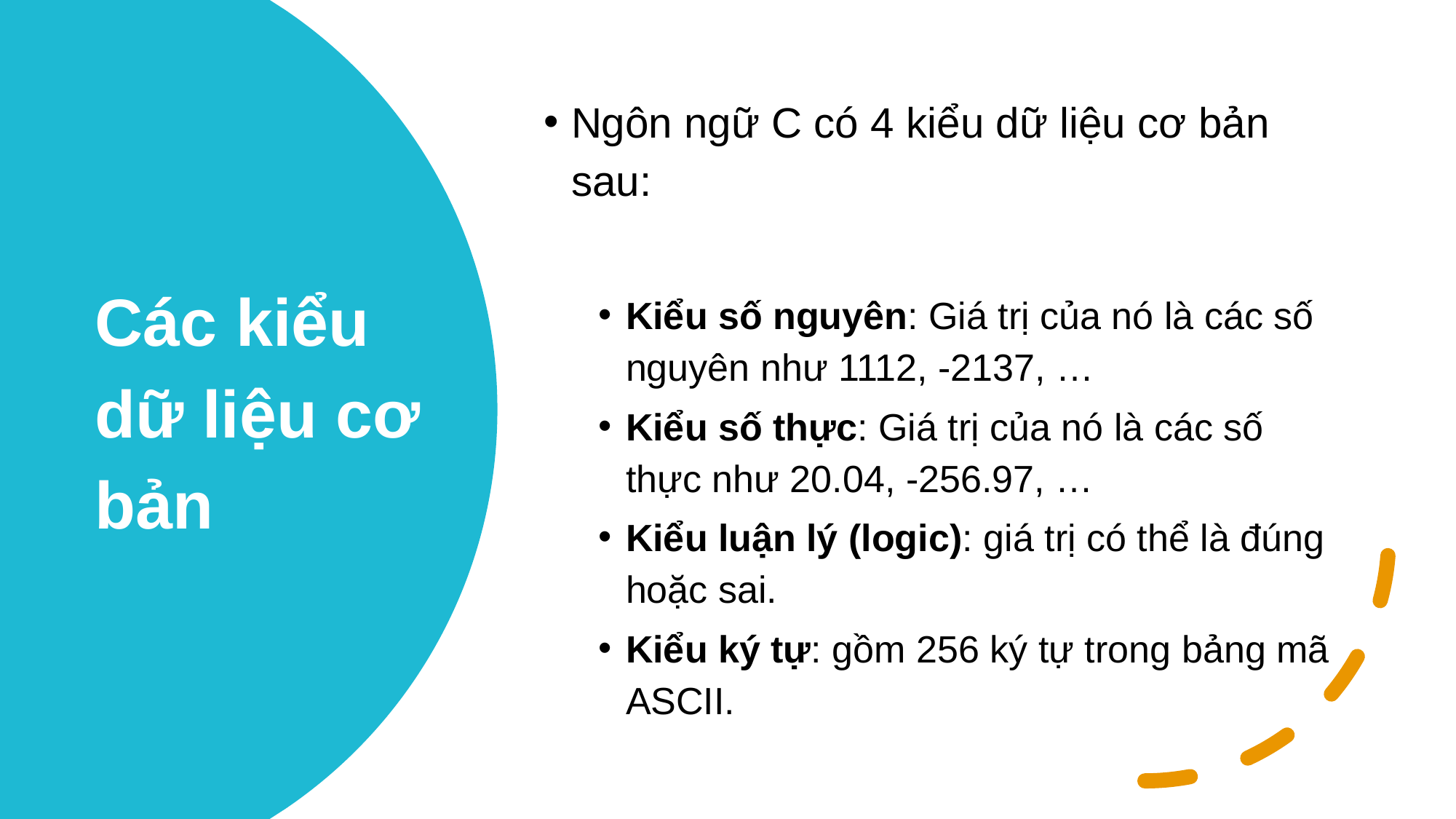

Ngôn ngữ C có 4 kiểu dữ liệu cơ bản sau:

Kiểu số nguyên: Giá trị của nó là các số nguyên như 1112, -2137, …
Kiểu số thực: Giá trị của nó là các số thực như 20.04, -256.97, …
Kiểu luận lý (logic): giá trị có thể là đúng hoặc sai.
Kiểu ký tự: gồm 256 ký tự trong bảng mã ASCII.
# Các kiểu dữ liệu cơ bản